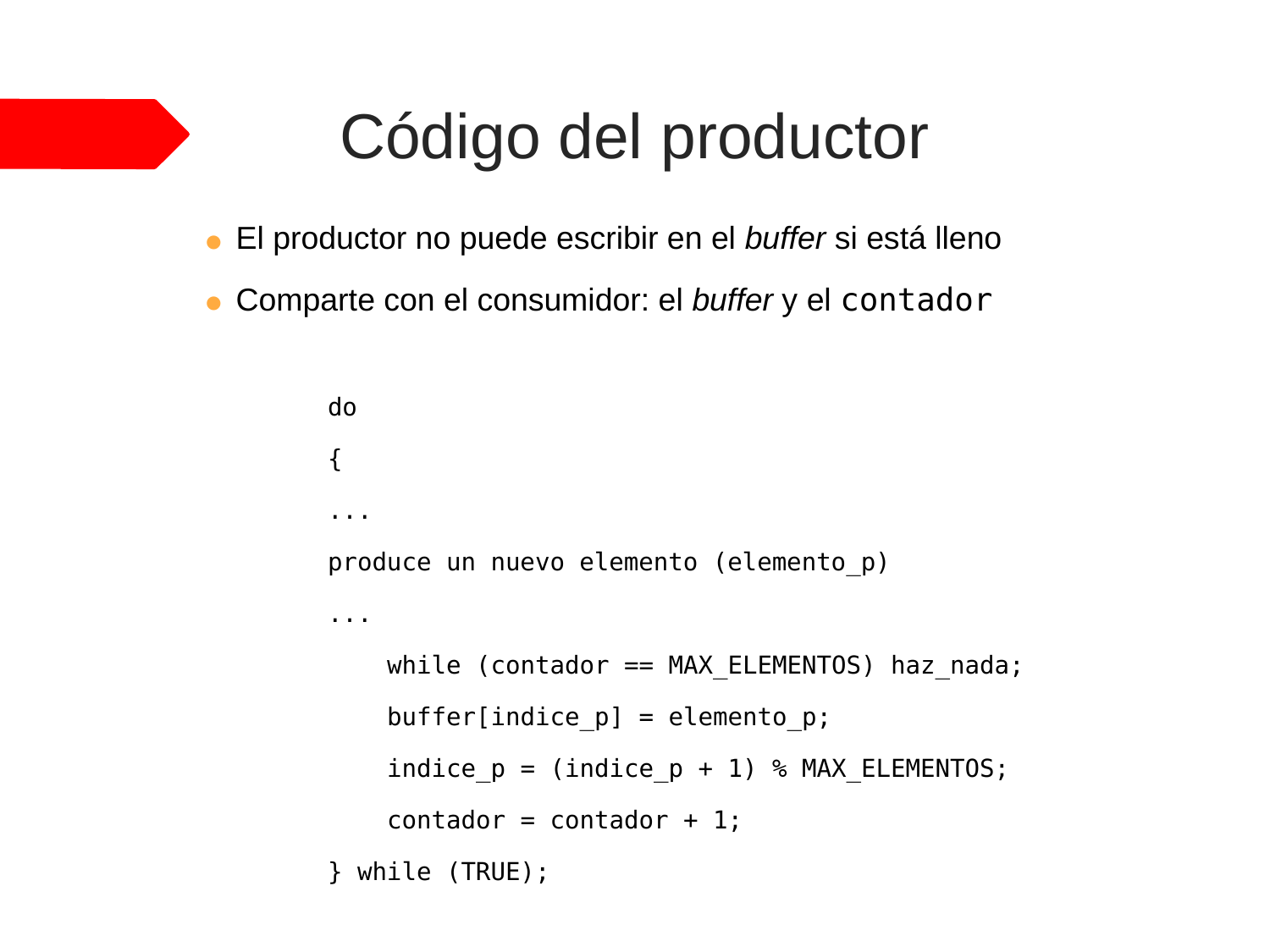

# Código del productor
El productor no puede escribir en el buffer si está lleno
Comparte con el consumidor: el buffer y el contador

do
{
...
produce un nuevo elemento (elemento_p)
...
    while (contador == MAX_ELEMENTOS) haz_nada;
    buffer[indice_p] = elemento_p;
    indice_p = (indice_p + 1) % MAX_ELEMENTOS;
    contador = contador + 1;
} while (TRUE);